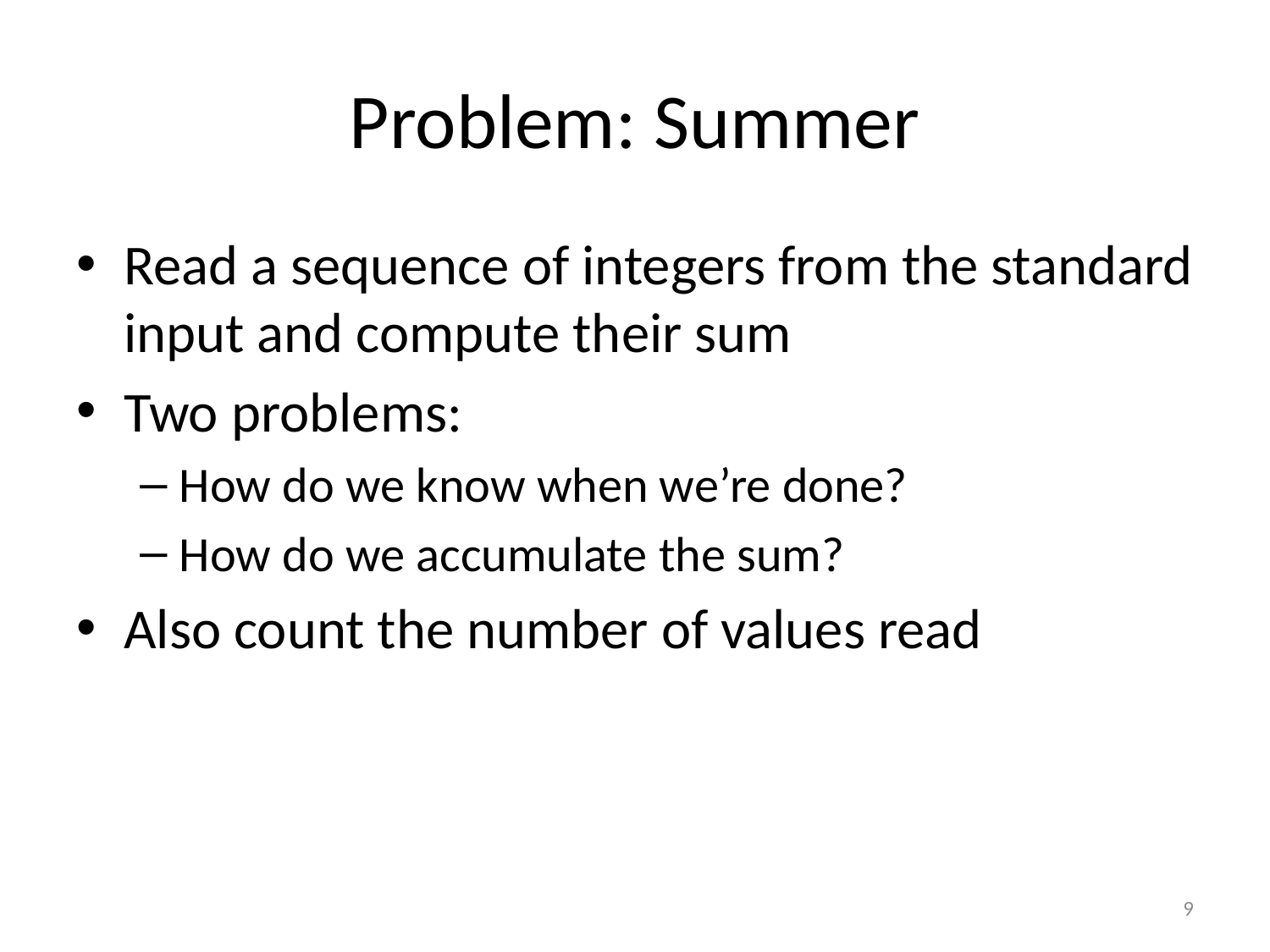

# Problem: Summer
Read a sequence of integers from the standard input and compute their sum
Two problems:
How do we know when we’re done?
How do we accumulate the sum?
Also count the number of values read
9